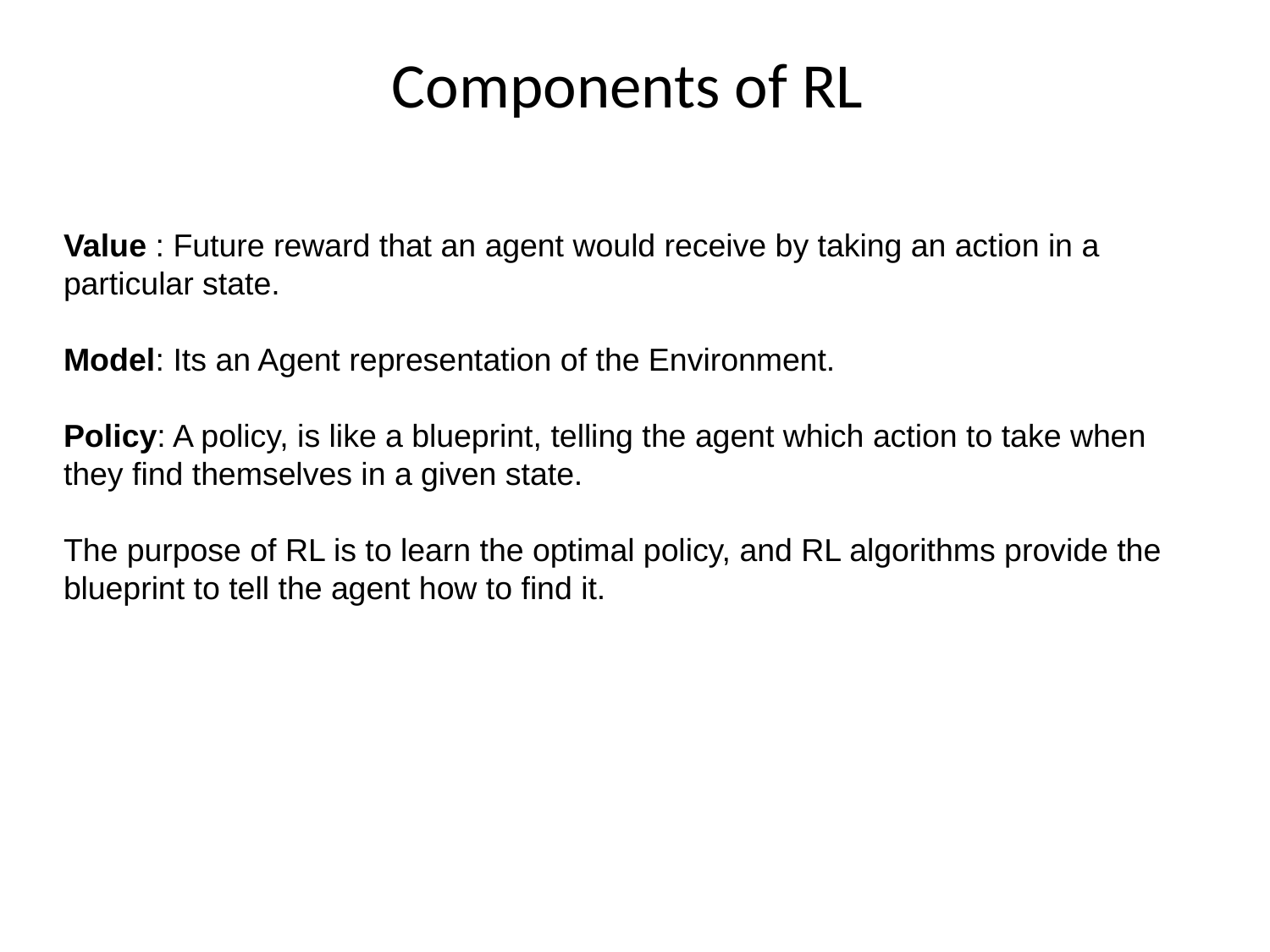

# Components of RL
Value : Future reward that an agent would receive by taking an action in a particular state.

Model: Its an Agent representation of the Environment.

Policy: A policy, is like a blueprint, telling the agent which action to take when they find themselves in a given state.

The purpose of RL is to learn the optimal policy, and RL algorithms provide the blueprint to tell the agent how to find it.